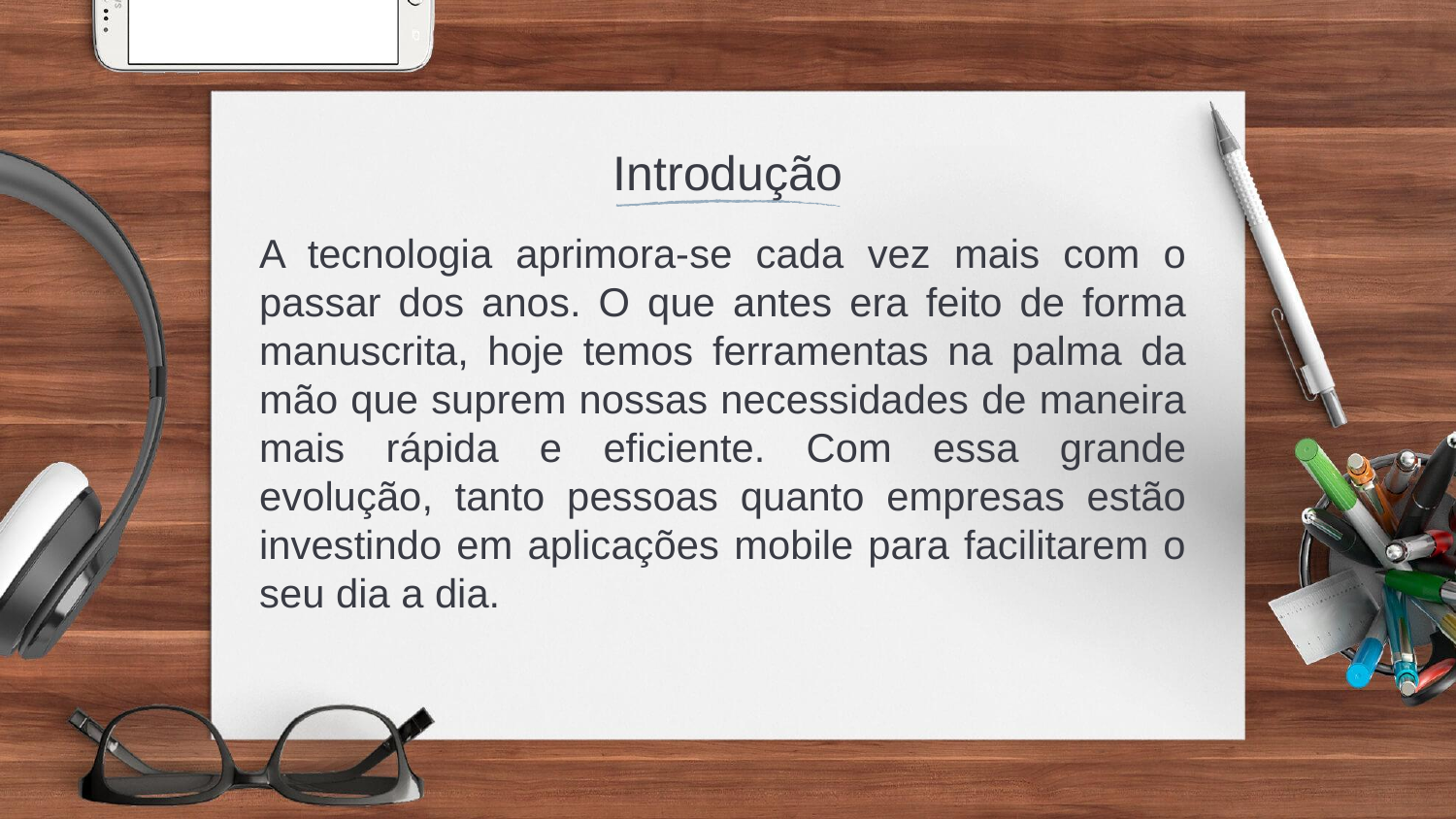

# Introdução
A tecnologia aprimora-se cada vez mais com o passar dos anos. O que antes era feito de forma manuscrita, hoje temos ferramentas na palma da mão que suprem nossas necessidades de maneira mais rápida e eficiente. Com essa grande evolução, tanto pessoas quanto empresas estão investindo em aplicações mobile para facilitarem o seu dia a dia.